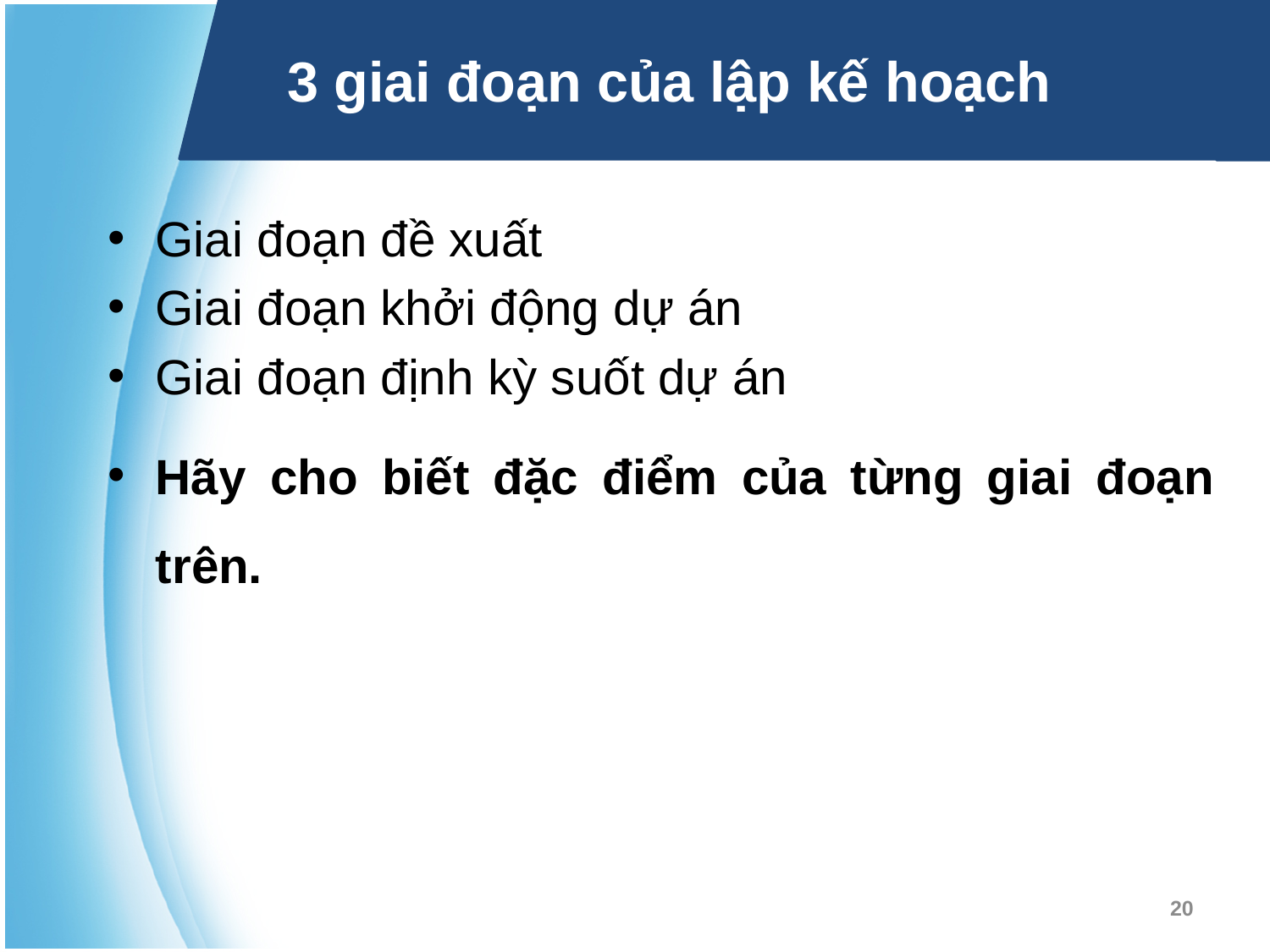

3 giai đoạn của lập kế hoạch

Giai đoạn đề xuất
Giai đoạn khởi động dự án
Giai đoạn định kỳ suốt dự án
Hãy cho biết đặc điểm của từng giai đoạn trên.
20